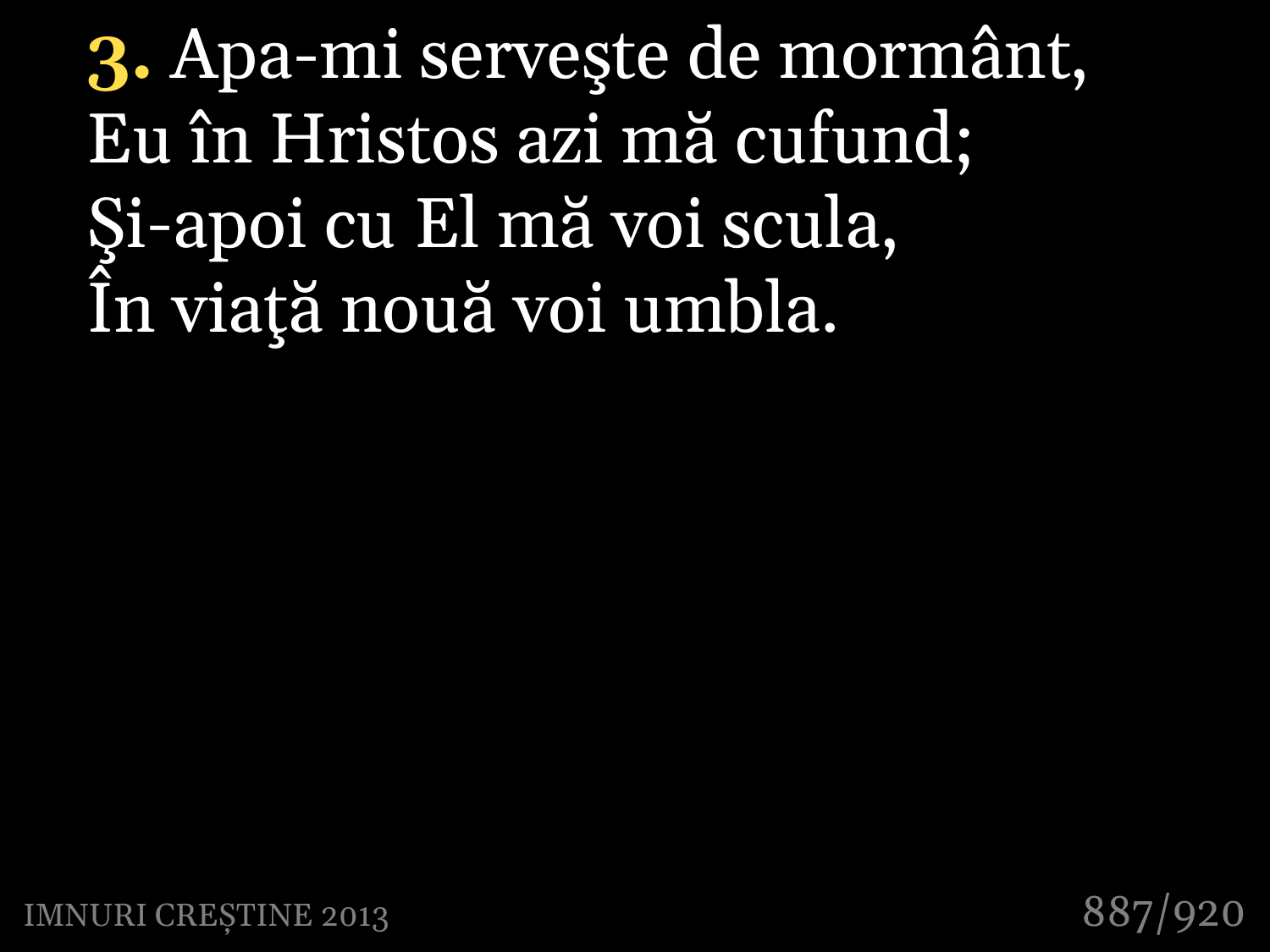

3. Apa-mi serveşte de mormânt,
Eu în Hristos azi mă cufund;
Şi-apoi cu El mă voi scula,
În viaţă nouă voi umbla.
887/920
IMNURI CREȘTINE 2013